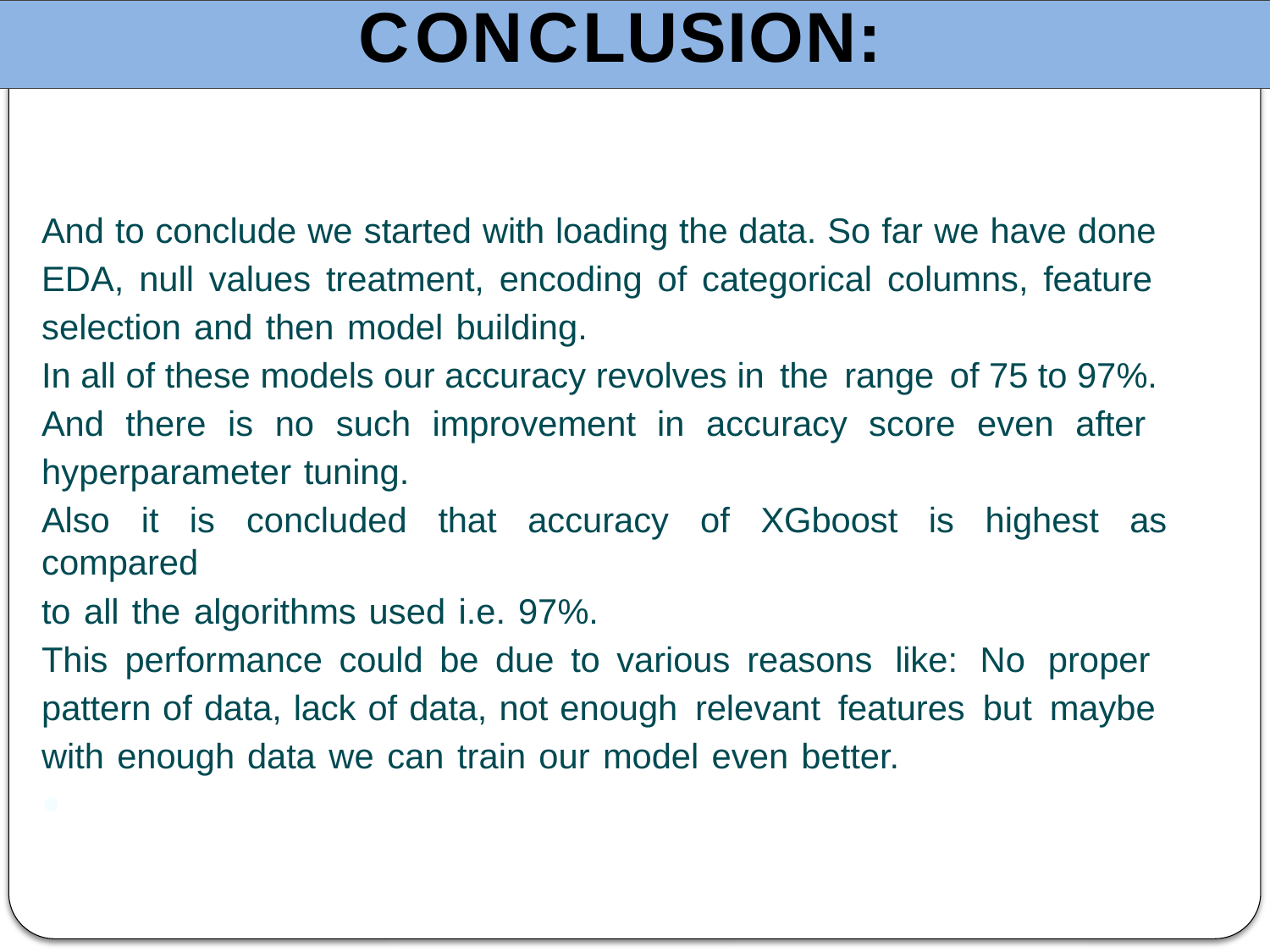

# Conclusion:
And to conclude we started with loading the data. So far we have done  EDA, null values treatment, encoding of categorical columns, feature  selection and then model building.
In all of these models our accuracy revolves in the range of 75 to 97%.  And there is no such improvement in accuracy score even after  hyperparameter tuning.
Also it is concluded that accuracy of XGboost is highest as compared
to all the algorithms used i.e. 97%.
This performance could be due to various reasons like: No proper  pattern of data, lack of data, not enough relevant features but maybe  with enough data we can train our model even better.
●